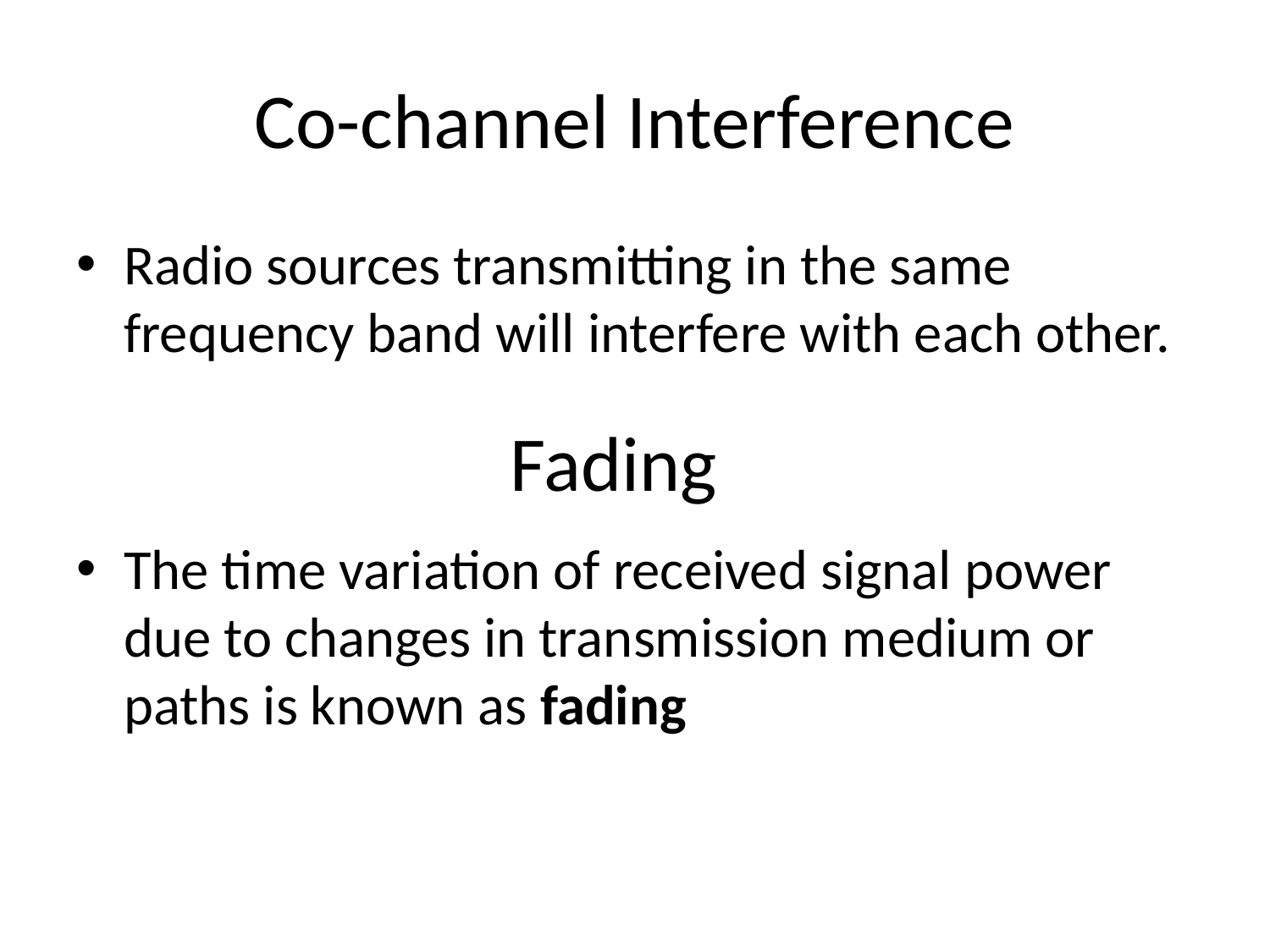

# Co-channel Interference
Radio sources transmitting in the same frequency band will interfere with each other.

The time variation of received signal power due to changes in transmission medium or paths is known as fading
Fading